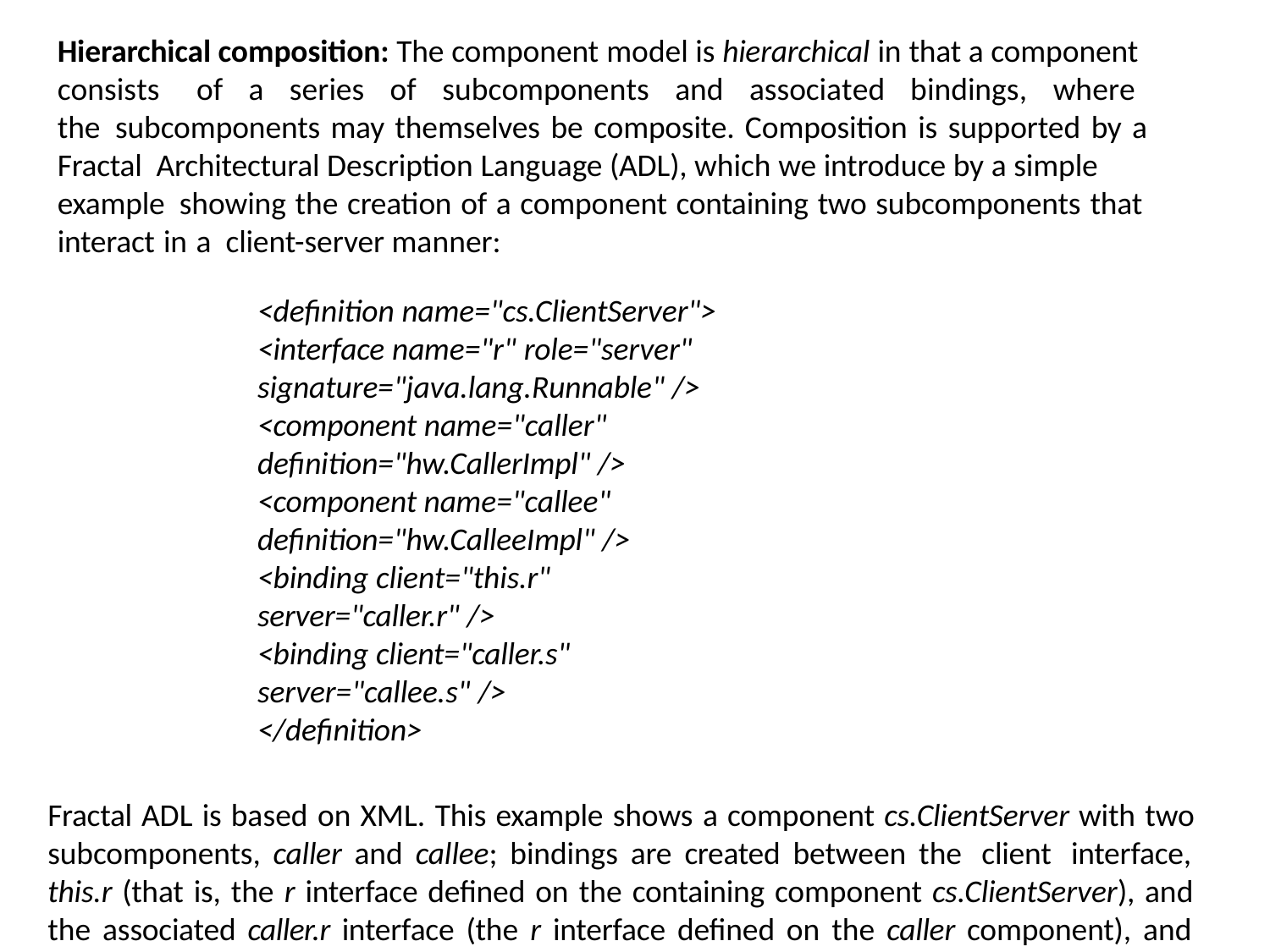

Hierarchical composition: The component model is hierarchical in that a component  consists	of	a	series	of	subcomponents	and	associated	bindings,	where	the  subcomponents may themselves be composite. Composition is supported by a Fractal  Architectural Description Language (ADL), which we introduce by a simple example  showing the creation of a component containing two subcomponents that interact in a  client-server manner:

<definition name="cs.ClientServer">
<interface name="r" role="server"  signature="java.lang.Runnable" />
<component name="caller"
definition="hw.CallerImpl" />
<component name="callee"  definition="hw.CalleeImpl" />
<binding client="this.r" server="caller.r" />
<binding client="caller.s" server="callee.s" />
</definition>

Fractal ADL is based on XML. This example shows a component cs.ClientServer with two  subcomponents, caller and callee; bindings are created between the client interface,  this.r (that is, the r interface defined on the containing component cs.ClientServer), and  the associated caller.r interface (the r interface defined on the caller component), and  between the client interface caller.s and the corresponding server interface callee.s.